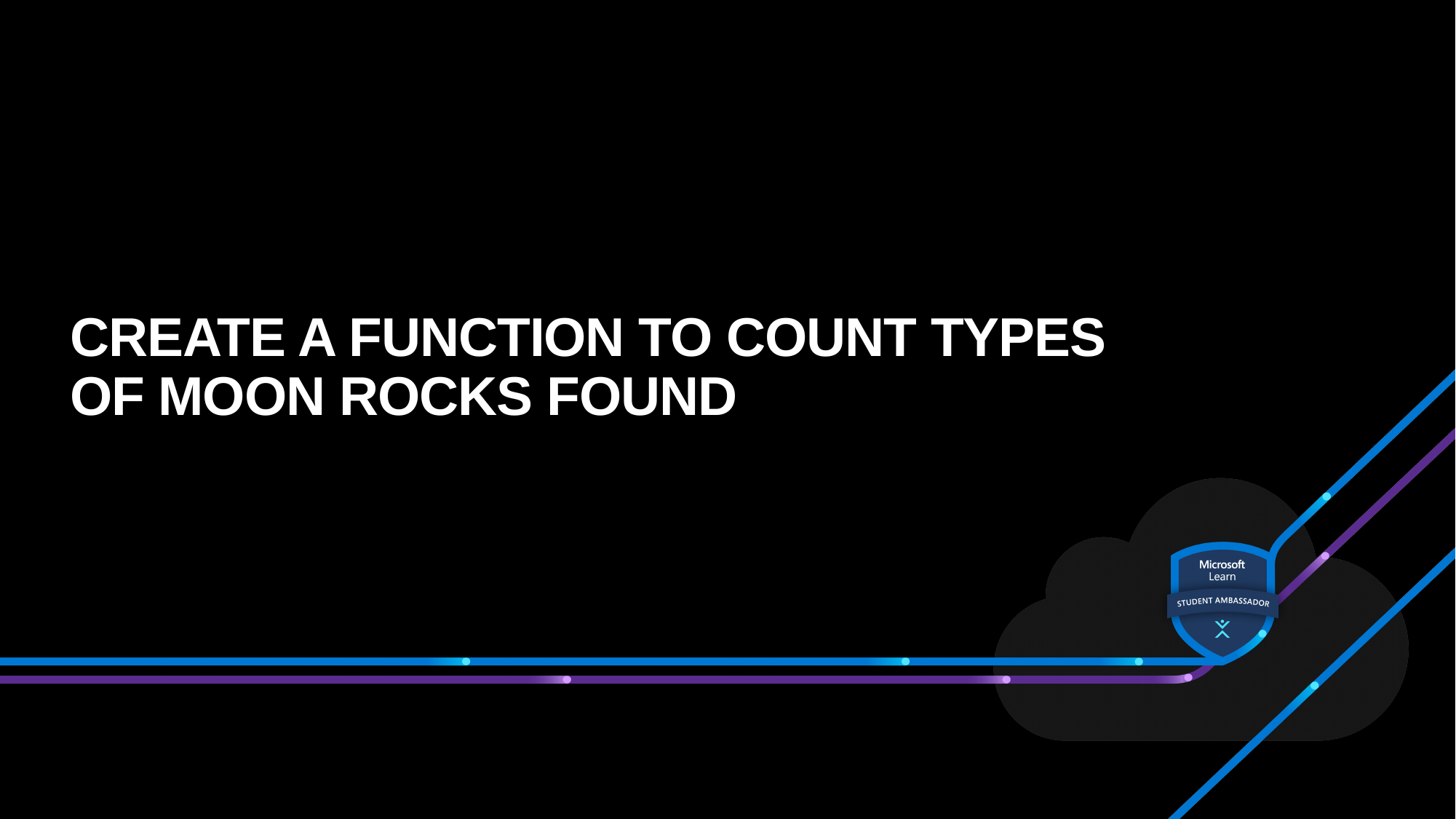

# Create a function to count types of Moon rocks found